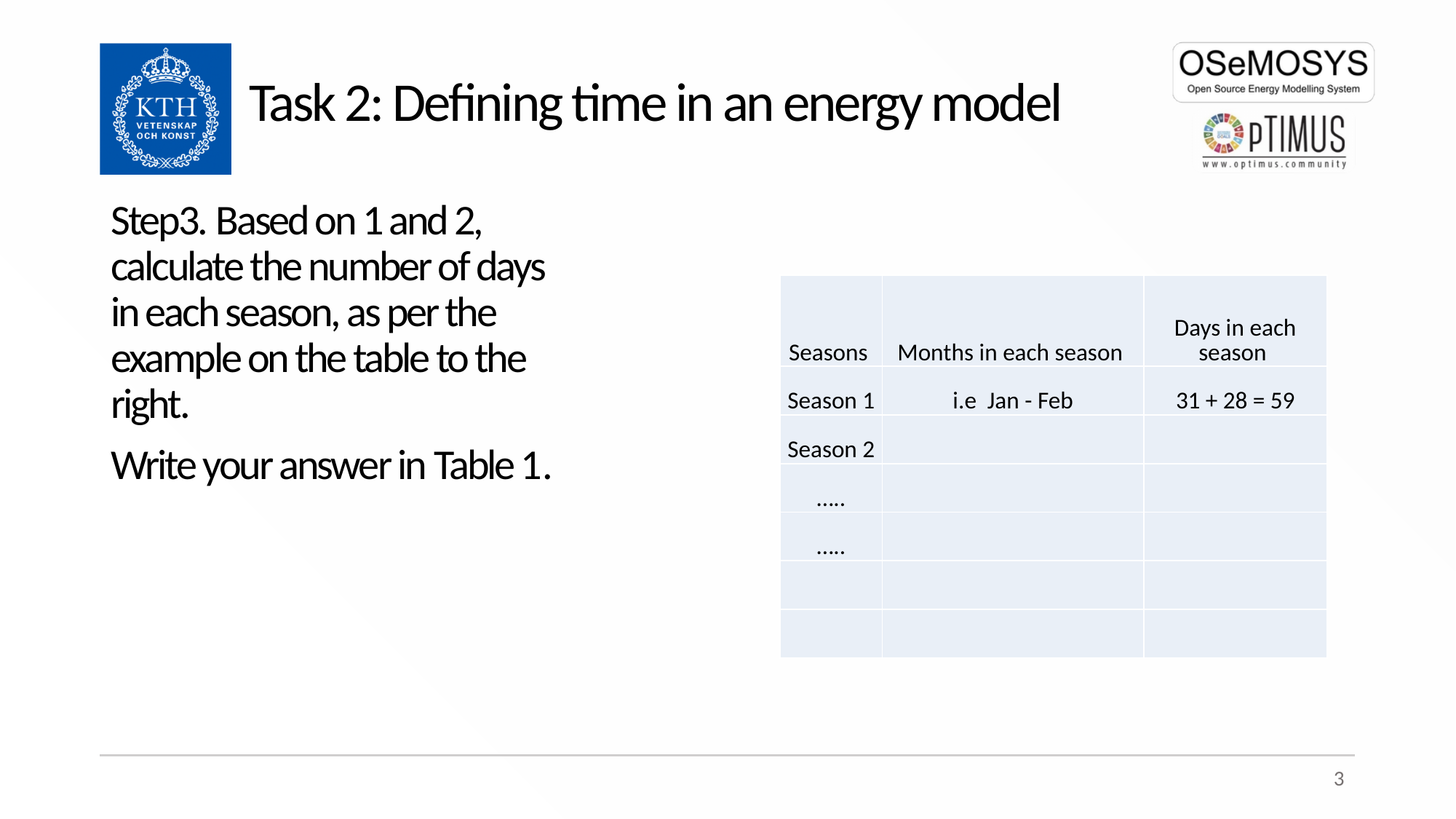

Task 2: Defining time in an energy model
Step3. Based on 1 and 2, calculate the number of days in each season, as per the example on the table to the right.
Write your answer in Table 1.

| Seasons | Months in each season | Days in each season |
| --- | --- | --- |
| Season 1 | i.e Jan - Feb | 31 + 28 = 59 |
| Season 2 |  |  |
| ….. |  |  |
| ….. |  |  |
|  |  |  |
|  |  |  |

3